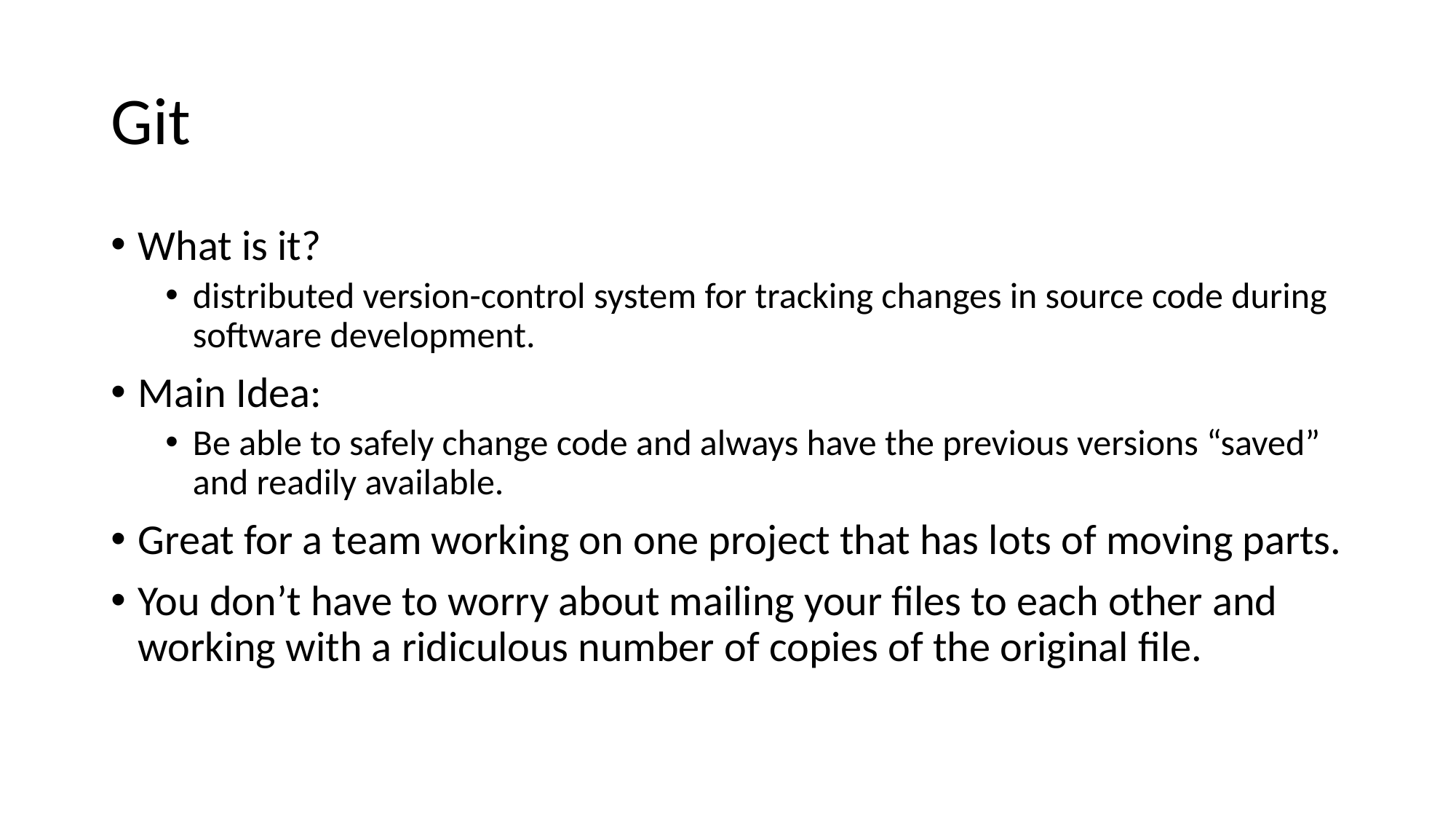

# Git
What is it?
distributed version-control system for tracking changes in source code during software development.
Main Idea:
Be able to safely change code and always have the previous versions “saved” and readily available.
Great for a team working on one project that has lots of moving parts.
You don’t have to worry about mailing your files to each other and working with a ridiculous number of copies of the original file.